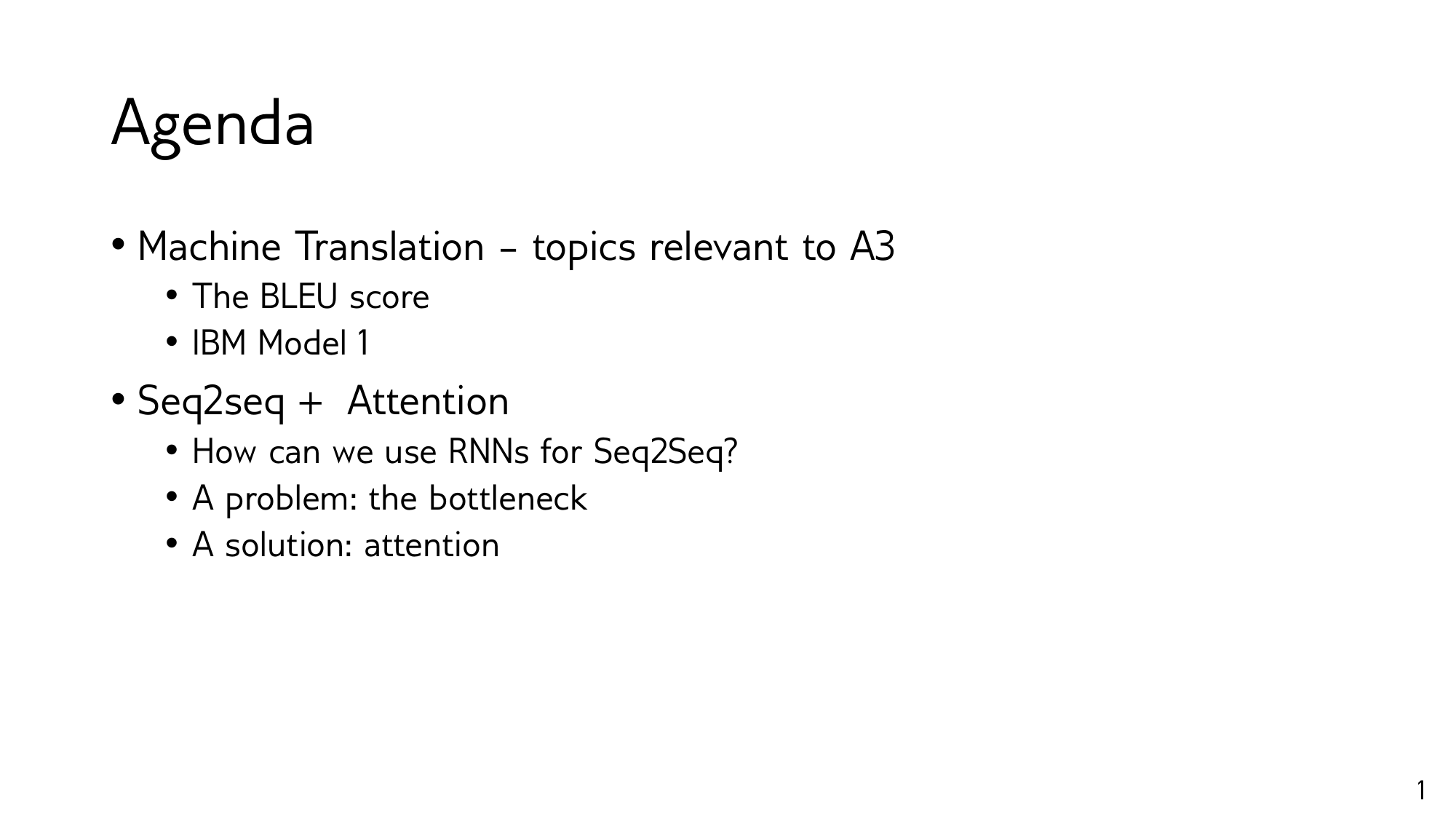

# Agenda
Machine Translation – topics relevant to A3
The BLEU score
IBM Model 1
Seq2seq +  Attention
How can we use RNNs for Seq2Seq?
A problem: the bottleneck
A solution: attention

1